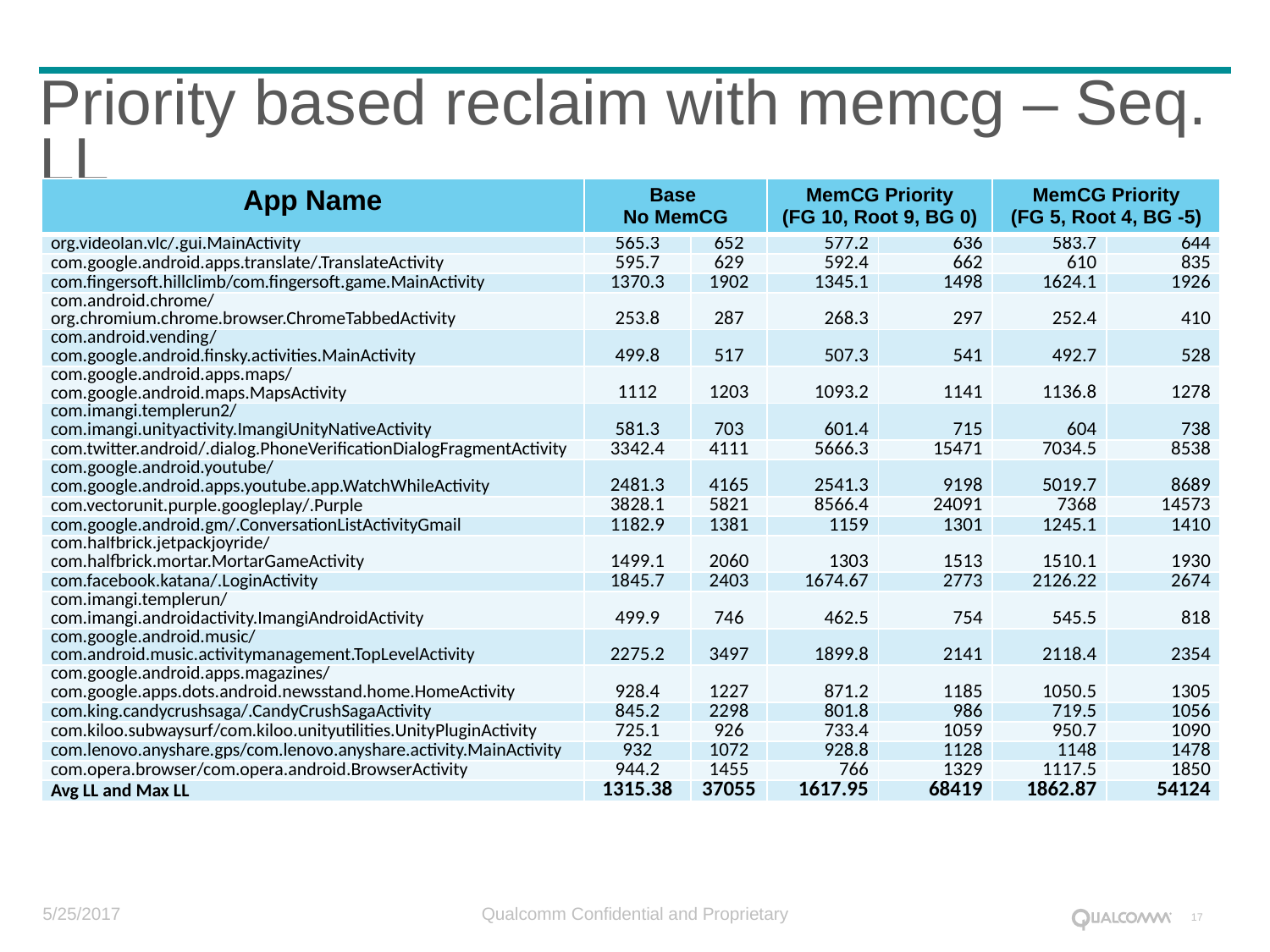

# Priority based reclaim with memcg – Seq. LL
| App Name | Base No MemCG |  | MemCG Priority (FG 10, Root 9, BG 0) |  | MemCG Priority (FG 5, Root 4, BG -5) |  |
| --- | --- | --- | --- | --- | --- | --- |
| org.videolan.vlc/.gui.MainActivity | 565.3 | 652 | 577.2 | 636 | 583.7 | 644 |
| com.google.android.apps.translate/.TranslateActivity | 595.7 | 629 | 592.4 | 662 | 610 | 835 |
| com.fingersoft.hillclimb/com.fingersoft.game.MainActivity | 1370.3 | 1902 | 1345.1 | 1498 | 1624.1 | 1926 |
| com.android.chrome/org.chromium.chrome.browser.ChromeTabbedActivity | 253.8 | 287 | 268.3 | 297 | 252.4 | 410 |
| com.android.vending/com.google.android.finsky.activities.MainActivity | 499.8 | 517 | 507.3 | 541 | 492.7 | 528 |
| com.google.android.apps.maps/com.google.android.maps.MapsActivity | 1112 | 1203 | 1093.2 | 1141 | 1136.8 | 1278 |
| com.imangi.templerun2/com.imangi.unityactivity.ImangiUnityNativeActivity | 581.3 | 703 | 601.4 | 715 | 604 | 738 |
| com.twitter.android/.dialog.PhoneVerificationDialogFragmentActivity | 3342.4 | 4111 | 5666.3 | 15471 | 7034.5 | 8538 |
| com.google.android.youtube/com.google.android.apps.youtube.app.WatchWhileActivity | 2481.3 | 4165 | 2541.3 | 9198 | 5019.7 | 8689 |
| com.vectorunit.purple.googleplay/.Purple | 3828.1 | 5821 | 8566.4 | 24091 | 7368 | 14573 |
| com.google.android.gm/.ConversationListActivityGmail | 1182.9 | 1381 | 1159 | 1301 | 1245.1 | 1410 |
| com.halfbrick.jetpackjoyride/com.halfbrick.mortar.MortarGameActivity | 1499.1 | 2060 | 1303 | 1513 | 1510.1 | 1930 |
| com.facebook.katana/.LoginActivity | 1845.7 | 2403 | 1674.67 | 2773 | 2126.22 | 2674 |
| com.imangi.templerun/com.imangi.androidactivity.ImangiAndroidActivity | 499.9 | 746 | 462.5 | 754 | 545.5 | 818 |
| com.google.android.music/com.android.music.activitymanagement.TopLevelActivity | 2275.2 | 3497 | 1899.8 | 2141 | 2118.4 | 2354 |
| com.google.android.apps.magazines/com.google.apps.dots.android.newsstand.home.HomeActivity | 928.4 | 1227 | 871.2 | 1185 | 1050.5 | 1305 |
| com.king.candycrushsaga/.CandyCrushSagaActivity | 845.2 | 2298 | 801.8 | 986 | 719.5 | 1056 |
| com.kiloo.subwaysurf/com.kiloo.unityutilities.UnityPluginActivity | 725.1 | 926 | 733.4 | 1059 | 950.7 | 1090 |
| com.lenovo.anyshare.gps/com.lenovo.anyshare.activity.MainActivity | 932 | 1072 | 928.8 | 1128 | 1148 | 1478 |
| com.opera.browser/com.opera.android.BrowserActivity | 944.2 | 1455 | 766 | 1329 | 1117.5 | 1850 |
| Avg LL and Max LL | 1315.38 | 37055 | 1617.95 | 68419 | 1862.87 | 54124 |